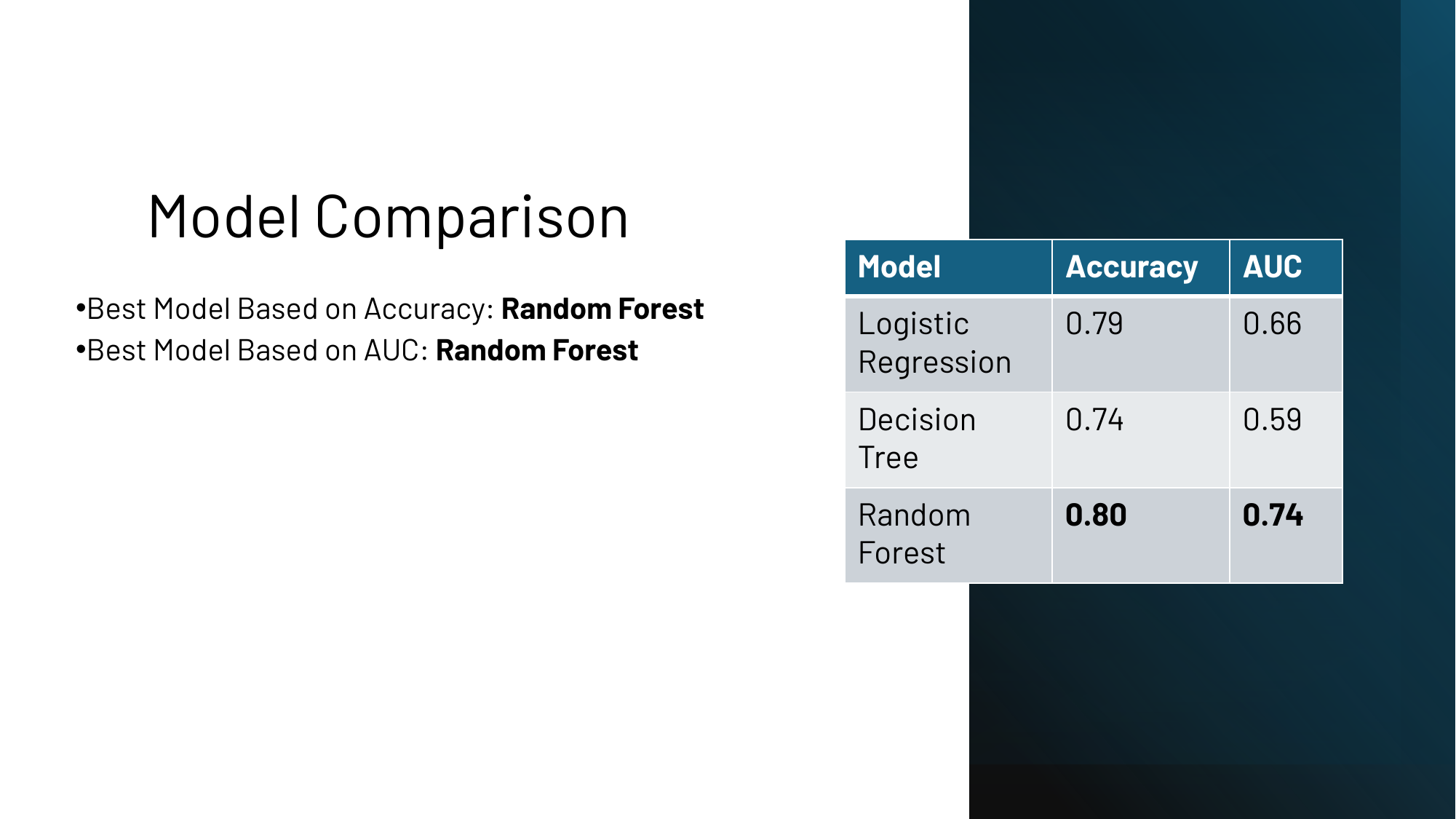

# Model Comparison
| Model | Accuracy | AUC |
| --- | --- | --- |
| Logistic Regression | 0.79 | 0.66 |
| Decision Tree | 0.74 | 0.59 |
| Random Forest | 0.80 | 0.74 |
Best Model Based on Accuracy: Random Forest
Best Model Based on AUC: Random Forest